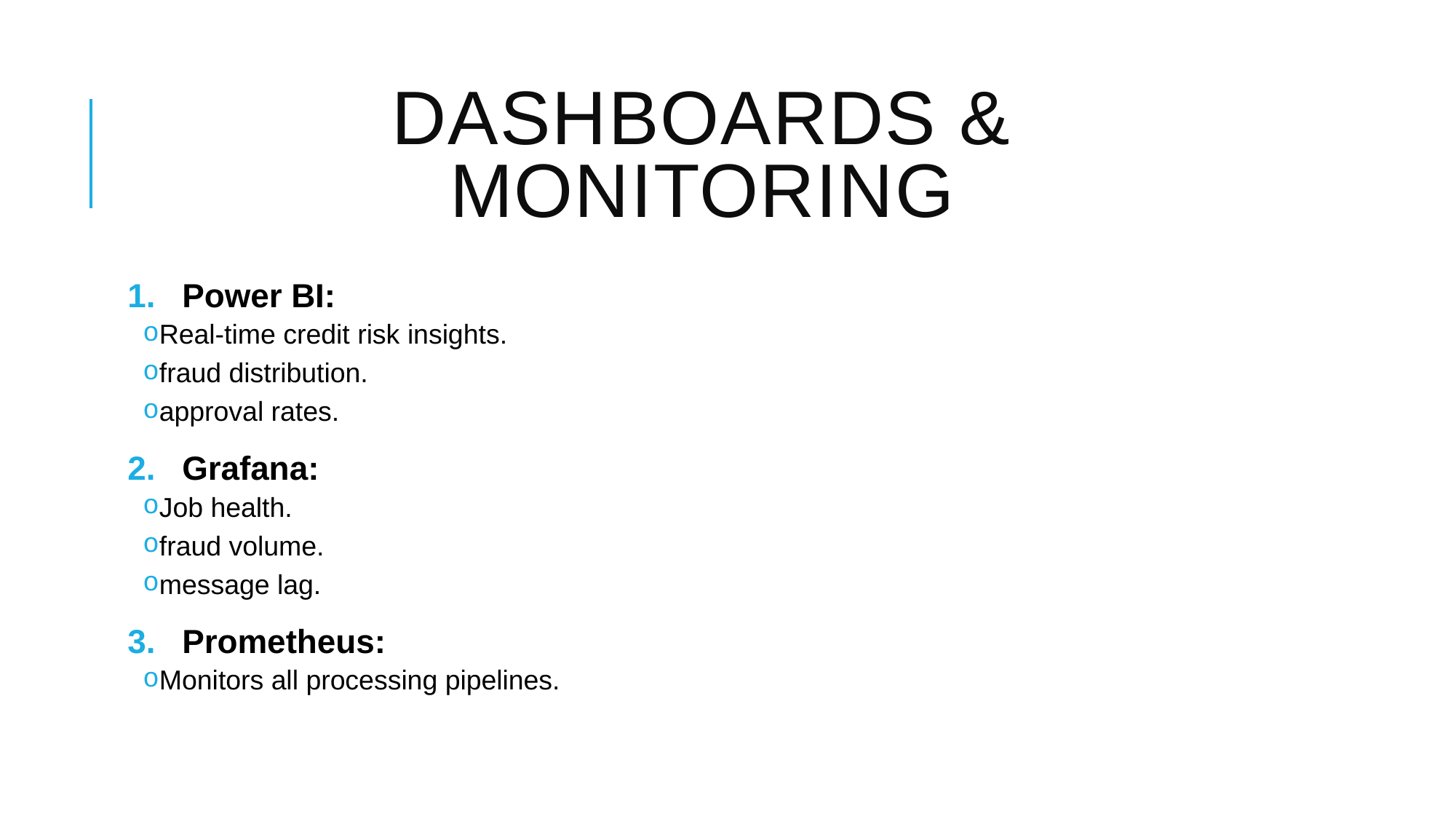

# Dashboards & Monitoring
Power BI:
Real-time credit risk insights.
fraud distribution.
approval rates.
Grafana:
Job health.
fraud volume.
message lag.
Prometheus:
Monitors all processing pipelines.